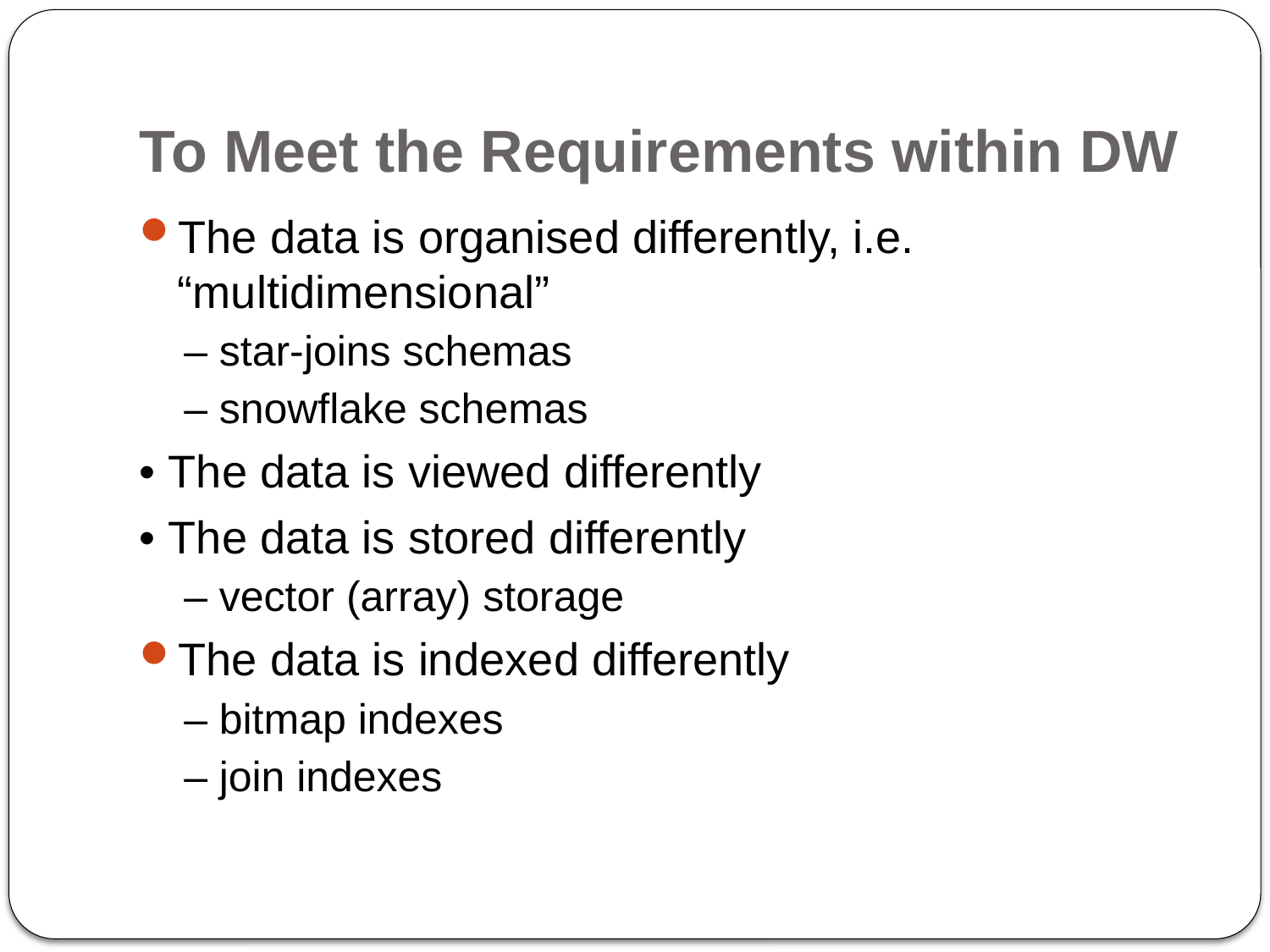

# To Meet the Requirements within DW
The data is organised differently, i.e. “multidimensional”
– star-joins schemas
– snowflake schemas
• The data is viewed differently
• The data is stored differently
– vector (array) storage
The data is indexed differently
– bitmap indexes
– join indexes